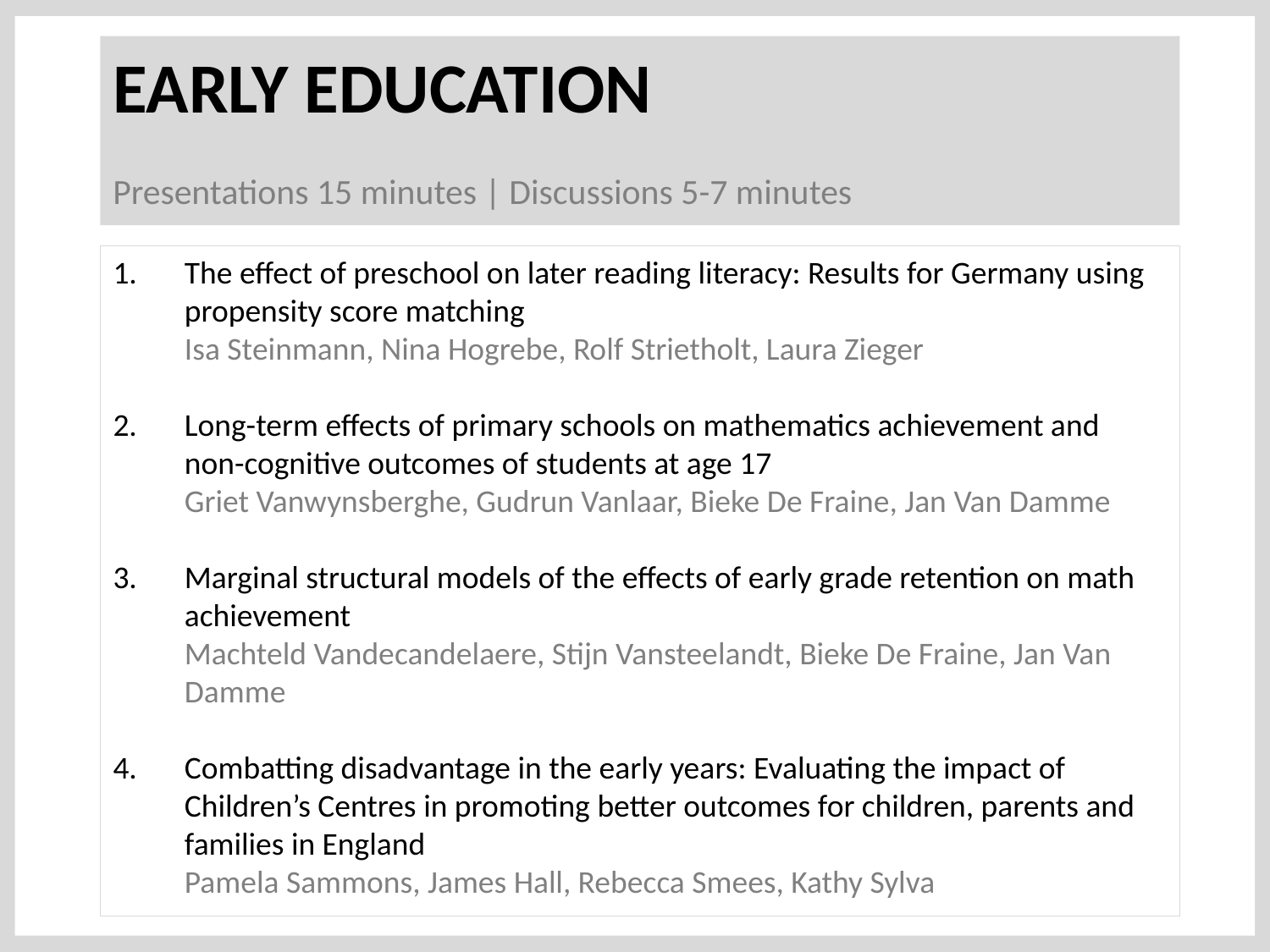

Early Education

Presentations 15 minutes | Discussions 5-7 minutes
The effect of preschool on later reading literacy: Results for Germany using propensity score matching
Isa Steinmann, Nina Hogrebe, Rolf Strietholt, Laura Zieger
Long-term effects of primary schools on mathematics achievement and non-cognitive outcomes of students at age 17
Griet Vanwynsberghe, Gudrun Vanlaar, Bieke De Fraine, Jan Van Damme
Marginal structural models of the effects of early grade retention on math achievement
Machteld Vandecandelaere, Stijn Vansteelandt, Bieke De Fraine, Jan Van Damme
Combatting disadvantage in the early years: Evaluating the impact of Children’s Centres in promoting better outcomes for children, parents and families in England
Pamela Sammons, James Hall, Rebecca Smees, Kathy Sylva